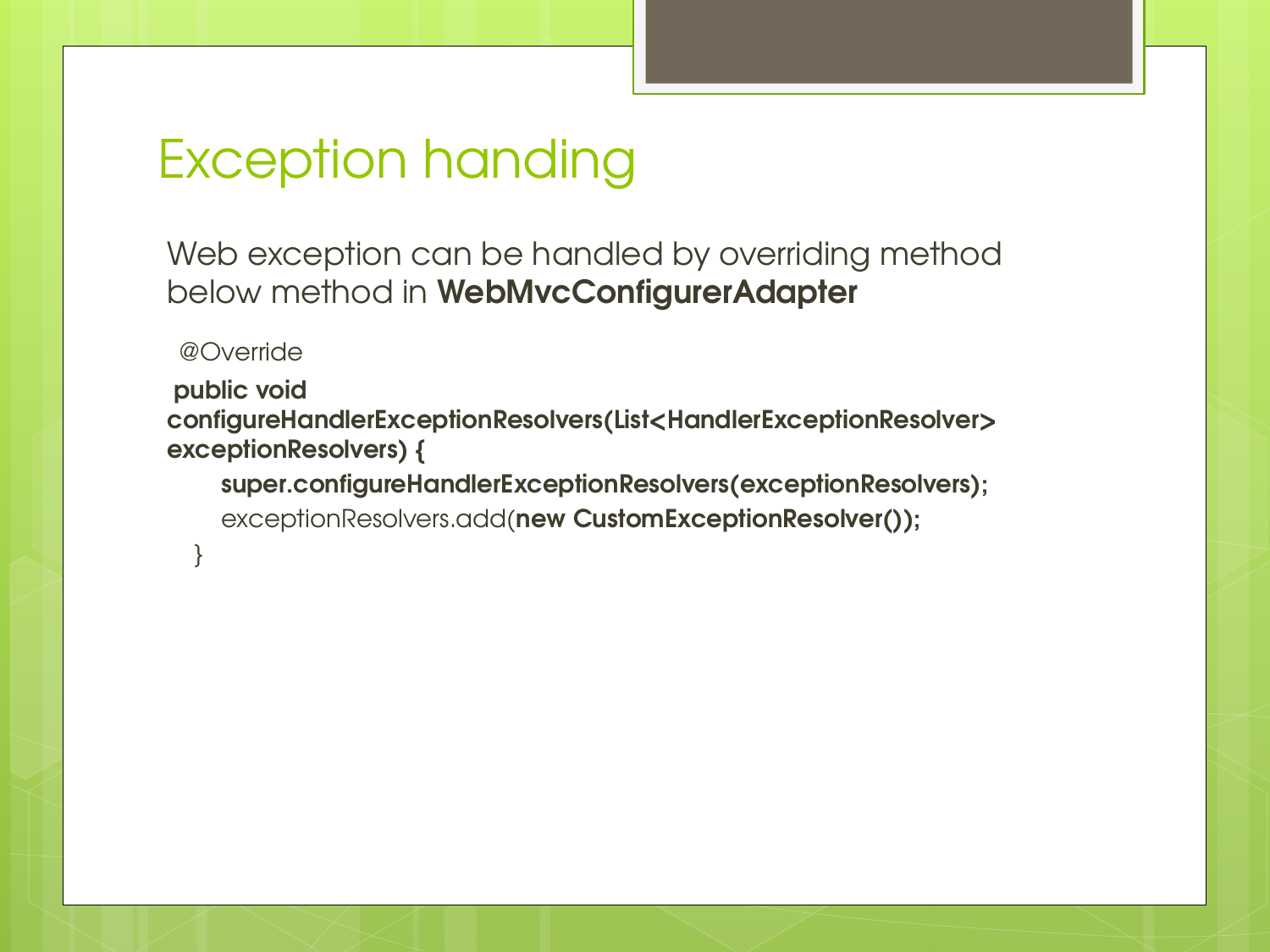

# Exception handing
Web exception can be handled by overriding method below method in WebMvcConfigurerAdapter
 @Override
 public void configureHandlerExceptionResolvers(List<HandlerExceptionResolver> exceptionResolvers) {
        super.configureHandlerExceptionResolvers(exceptionResolvers);
        exceptionResolvers.add(new CustomExceptionResolver());
    }